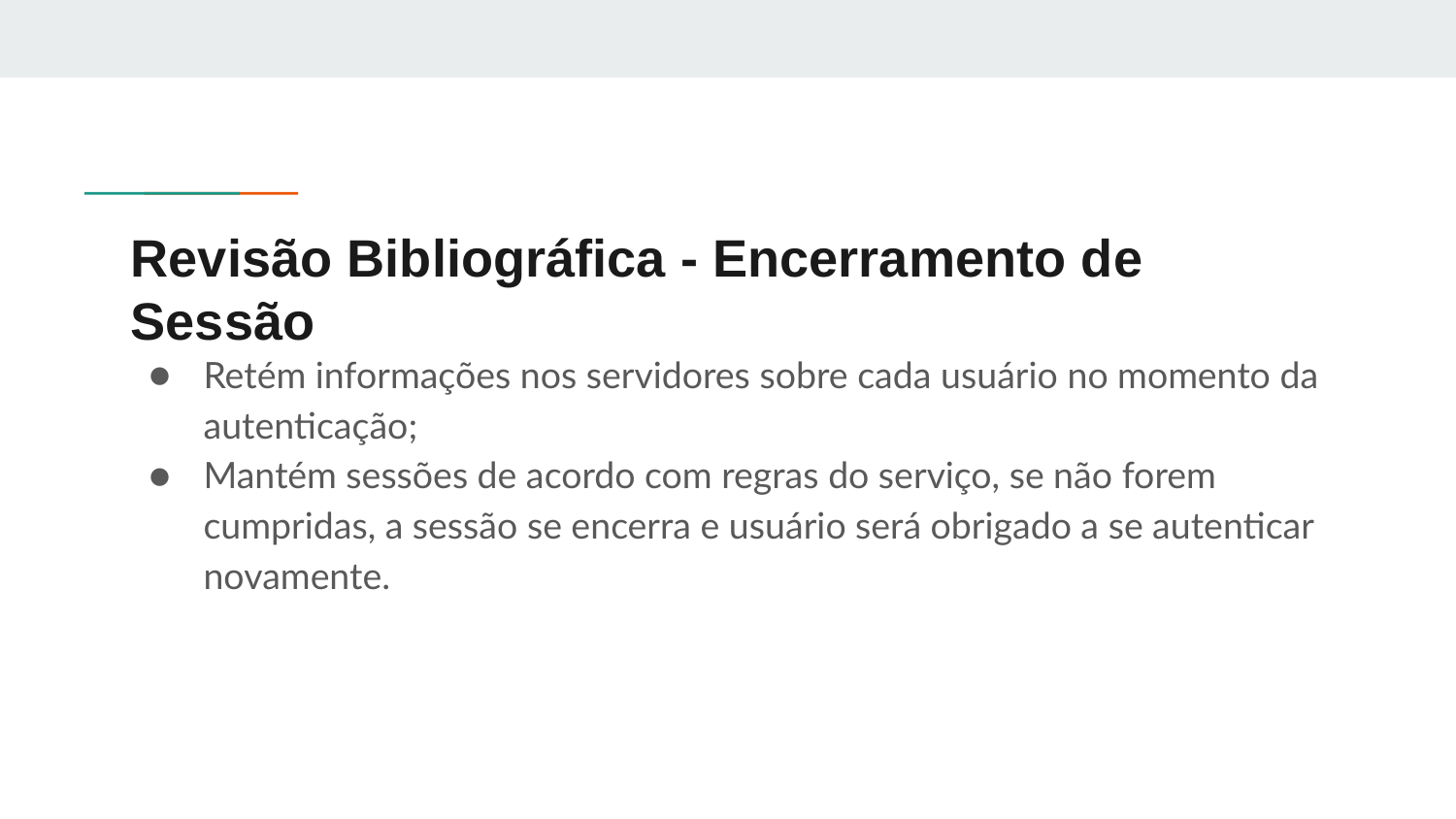

# Revisão Bibliográfica - Encerramento de Sessão
Retém informações nos servidores sobre cada usuário no momento da autenticação;
Mantém sessões de acordo com regras do serviço, se não forem cumpridas, a sessão se encerra e usuário será obrigado a se autenticar novamente.